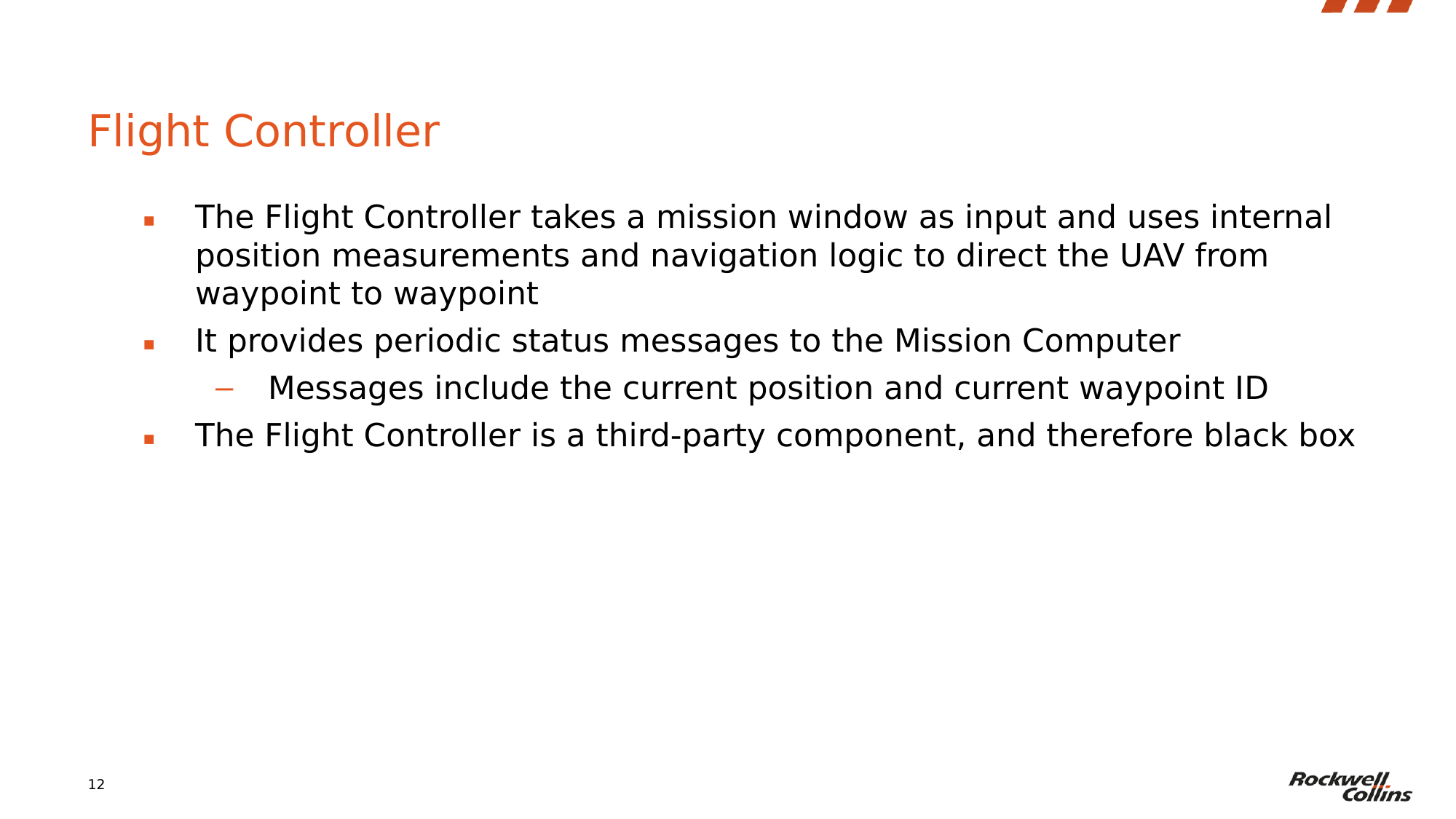

# Flight Controller
The Flight Controller takes a mission window as input and uses internal position measurements and navigation logic to direct the UAV from waypoint to waypoint
It provides periodic status messages to the Mission Computer
Messages include the current position and current waypoint ID
The Flight Controller is a third-party component, and therefore black box